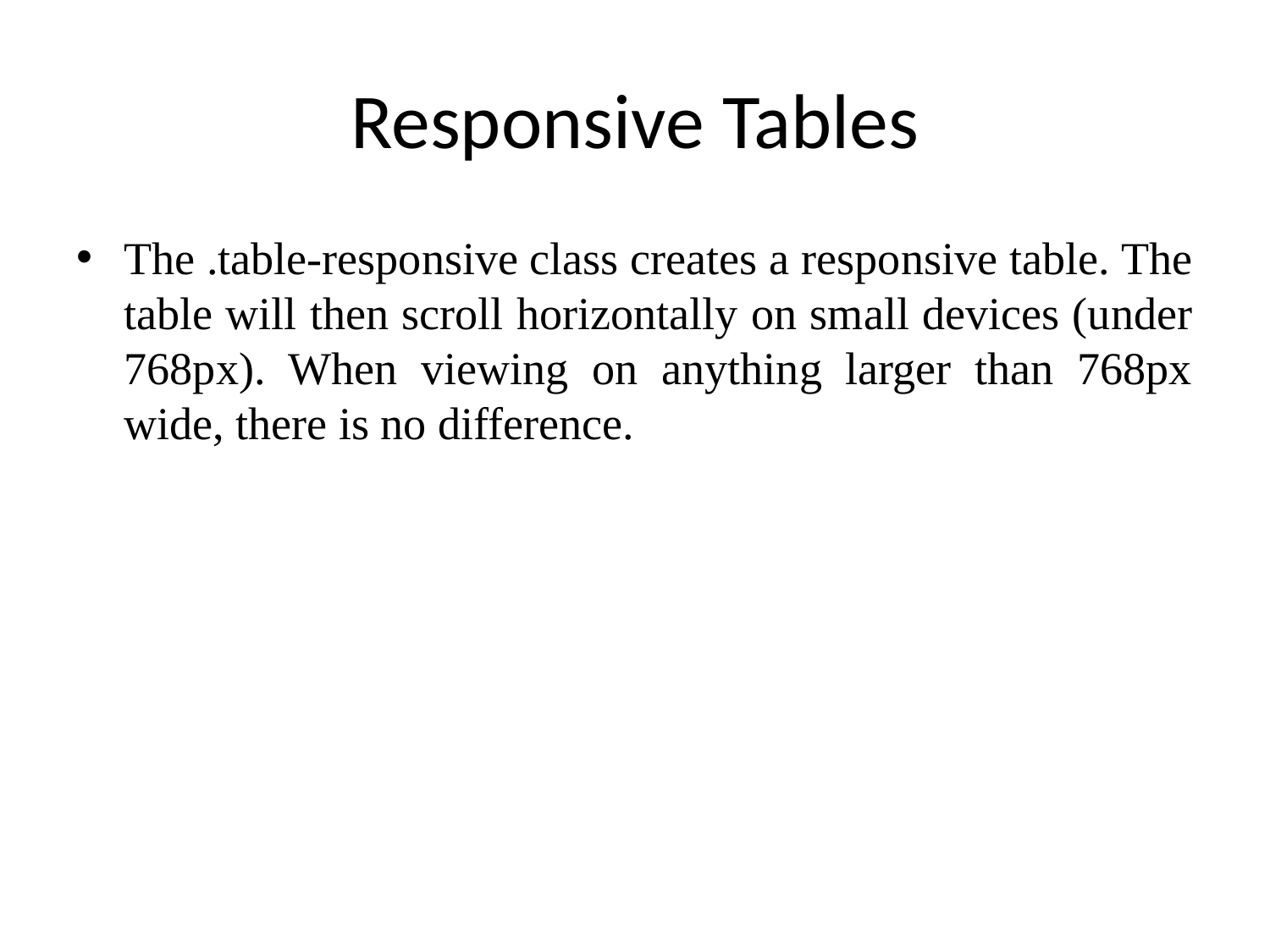

# Responsive Tables
The .table-responsive class creates a responsive table. The table will then scroll horizontally on small devices (under 768px). When viewing on anything larger than 768px wide, there is no difference.